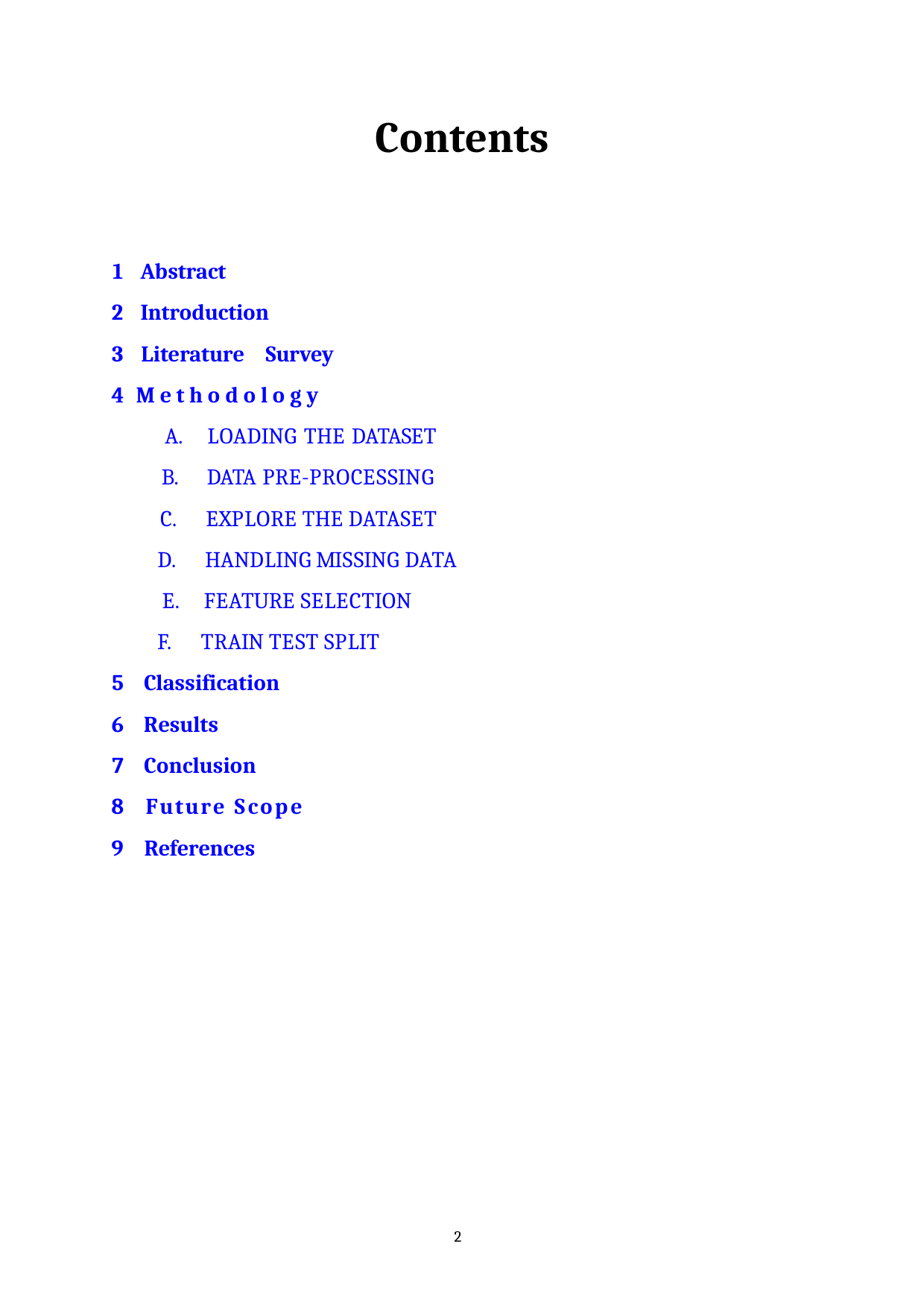

Contents

   Abstract
   Introduction
   Literature  Survey
 Methodology
           A.     LOADING THE DATASET
            B.       DATA PRE-PROCESSING
          C.      EXPLORE THE DATASET
 	D.      HANDLING MISSING DATA
	 E.     FEATURE SELECTION
 	F.      TRAIN TEST SPLIT
5  Classification
6    Results
7    Conclusion
8   Future Scope
9  References
2